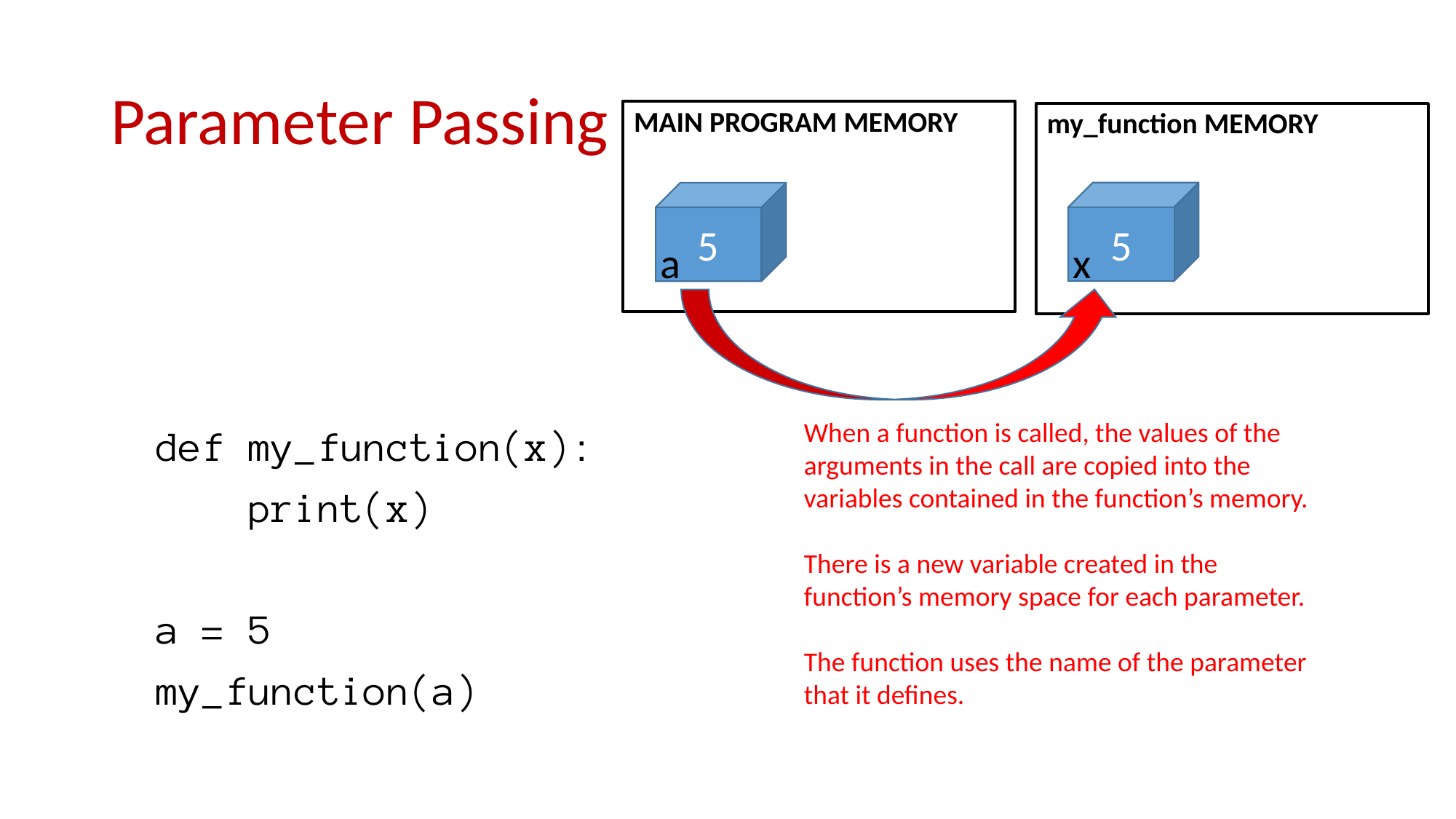

# Parameter Passing
MAIN PROGRAM MEMORY

5
a
my_function MEMORY

5
x
When a function is called, the values of the arguments in the call are copied into the variables contained in the function’s memory.

There is a new variable created in the function’s memory space for each parameter.

The function uses the name of the parameter that it defines.
def my_function(x):
    print(x)

a = 5
my_function(a)